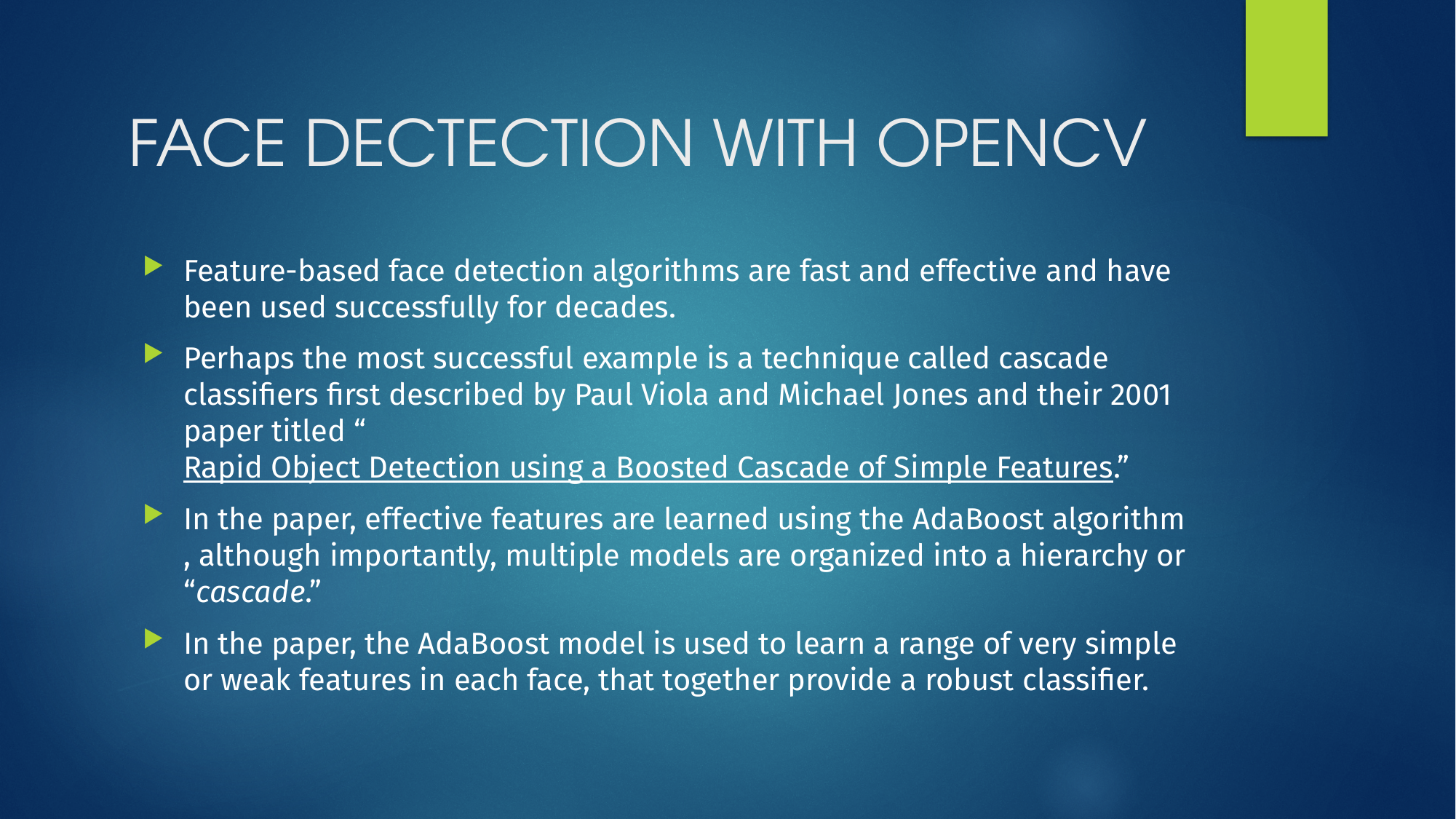

# FACE DECTECTION WITH OPENCV
Feature-based face detection algorithms are fast and effective and have been used successfully for decades.
Perhaps the most successful example is a technique called cascade classifiers first described by Paul Viola and Michael Jones and their 2001 paper titled “Rapid Object Detection using a Boosted Cascade of Simple Features.”
In the paper, effective features are learned using the AdaBoost algorithm, although importantly, multiple models are organized into a hierarchy or “cascade.”
In the paper, the AdaBoost model is used to learn a range of very simple or weak features in each face, that together provide a robust classifier.